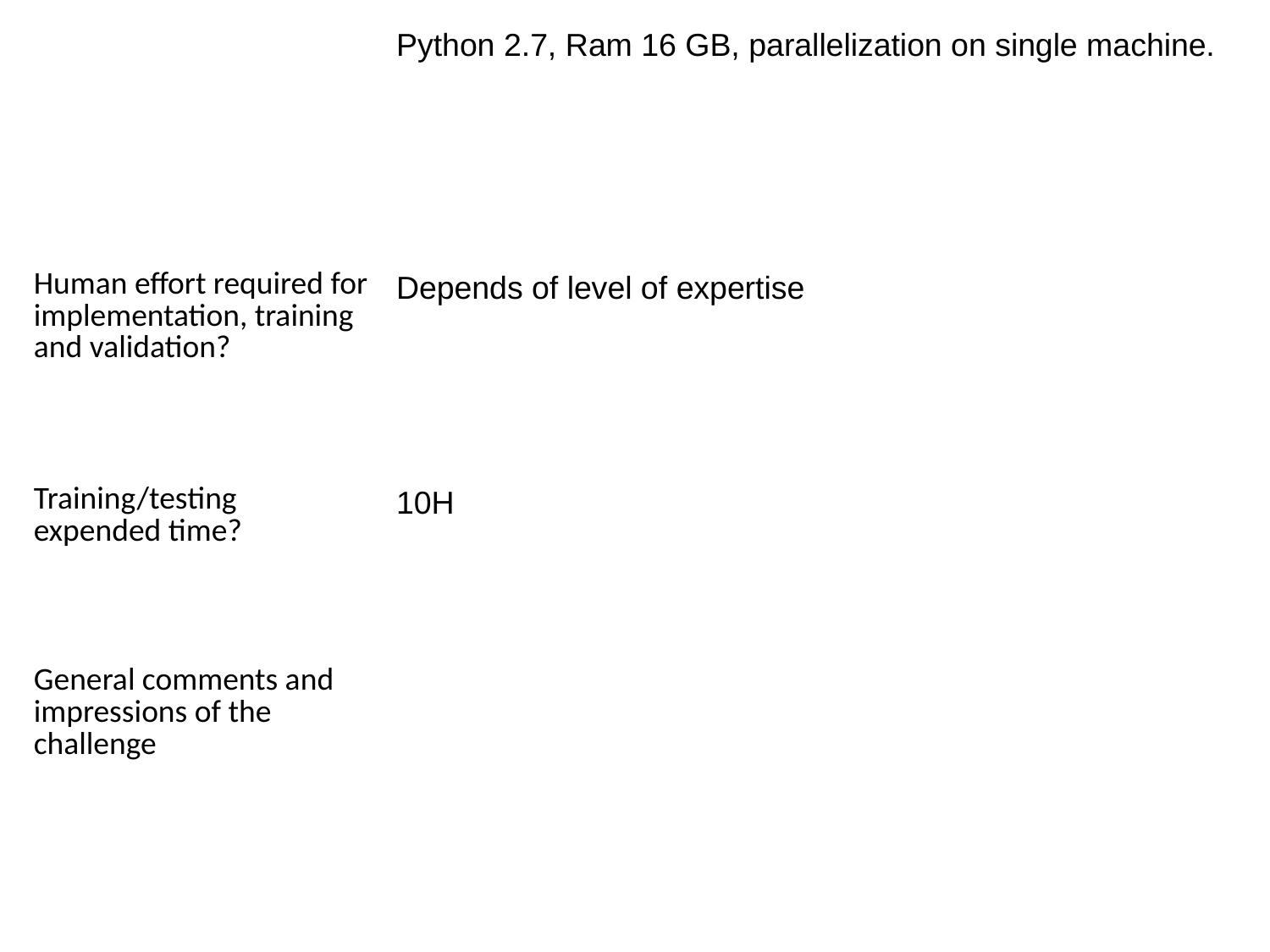

| Language and implementation details (including platform, memory, parallelization requirements) | Python 2.7, Ram 16 GB, parallelization on single machine. |
| --- | --- |
| Human effort required for implementation, training and validation? | Depends of level of expertise |
| Training/testing expended time? | 10H |
| General comments and impressions of the challenge |  |